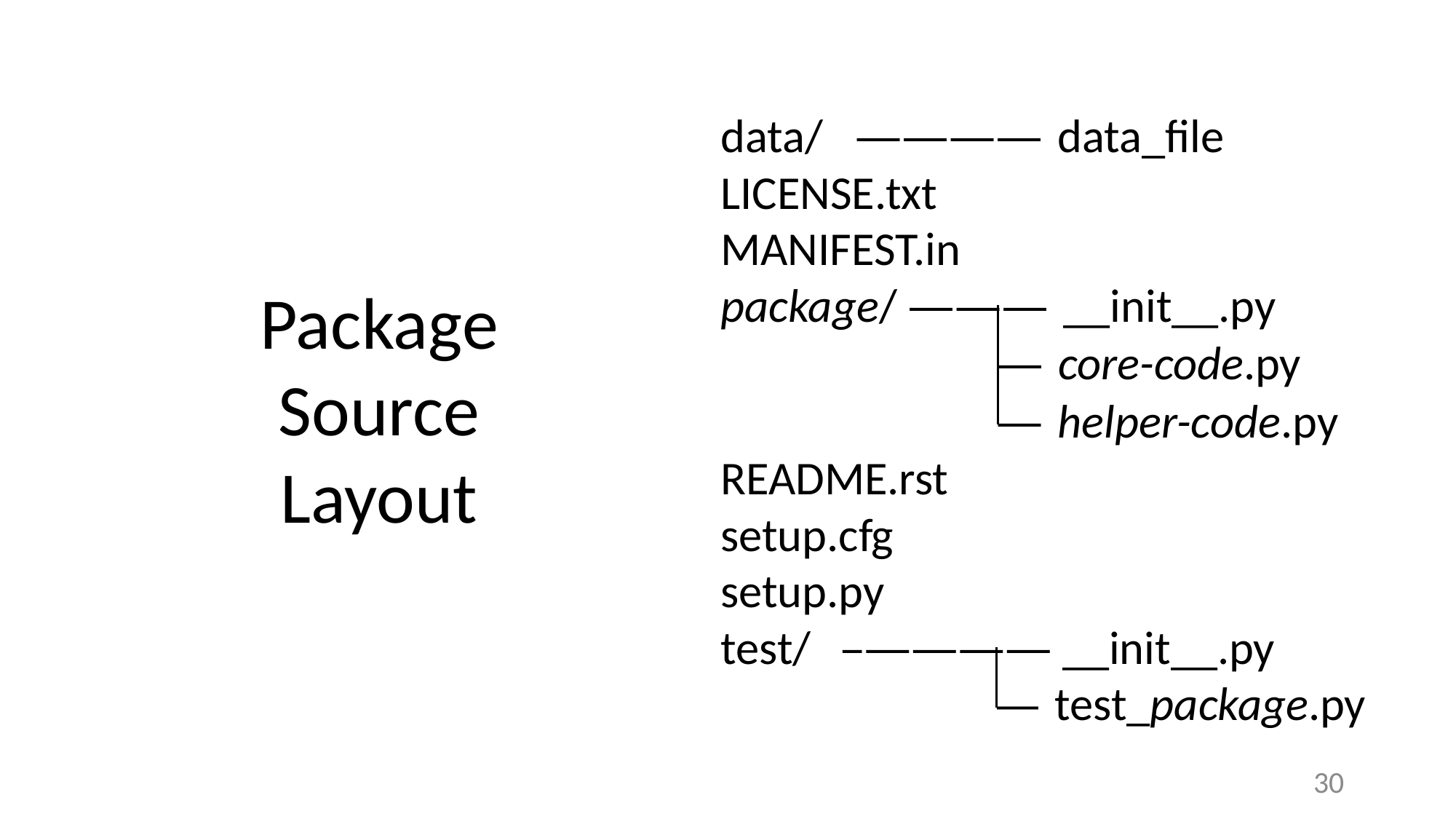

.gitignore
data/   ———— data_file
LICENSE.txt
MANIFEST.in
package/ ——— __init__.py
                          — core-code.py
                          — helper-code.py
README.rst
setup.cfg
setup.py
test/  –———— __init__.py
                          — test_package.py
# Package Source Layout
30